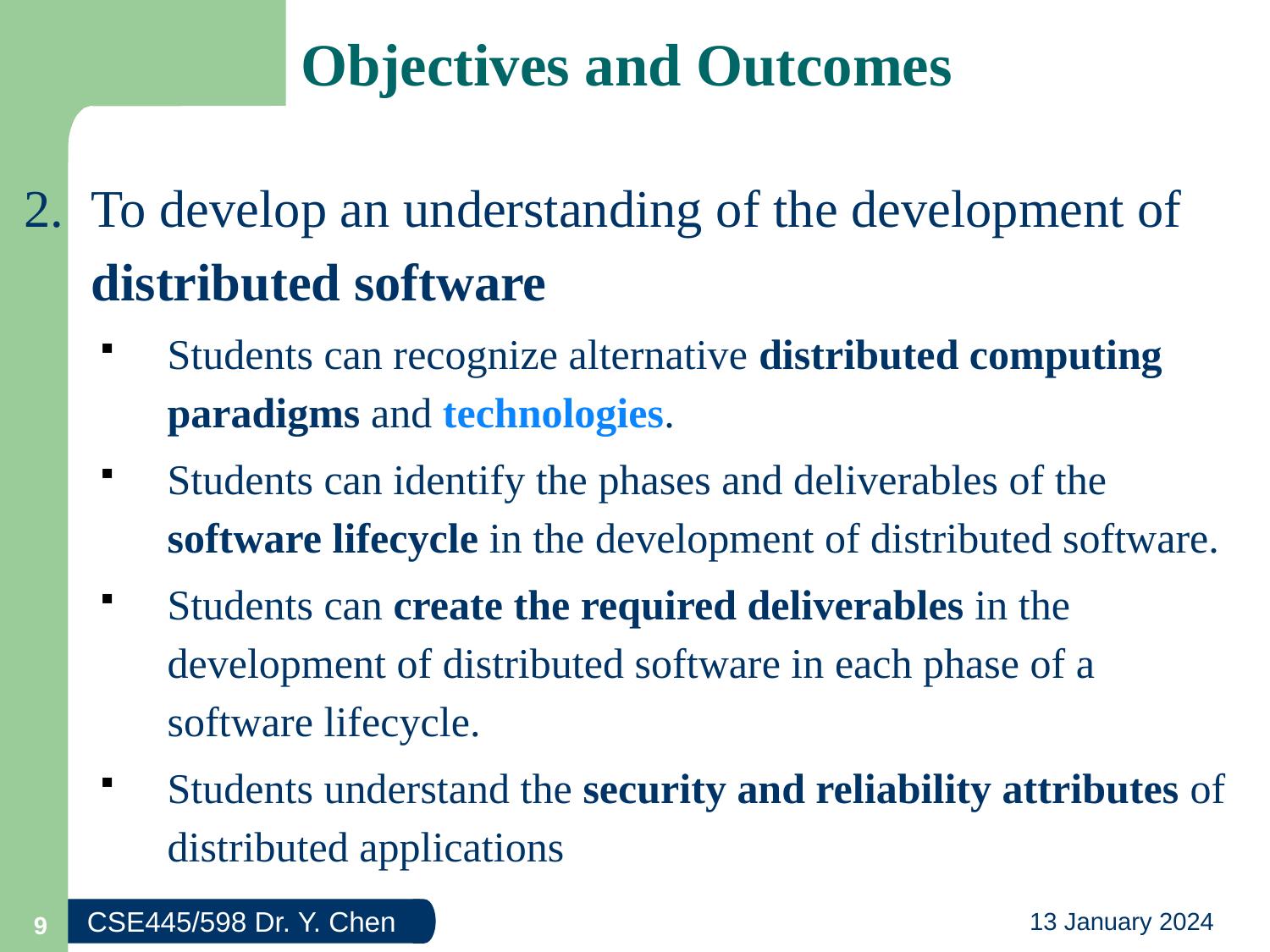

Objectives and Outcomes
2.	To develop an understanding of the development of distributed software
Students can recognize alternative distributed computing paradigms and technologies.
Students can identify the phases and deliverables of the software lifecycle in the development of distributed software.
Students can create the required deliverables in the development of distributed software in each phase of a software lifecycle.
Students understand the security and reliability attributes of distributed applications
9
13 January 2024